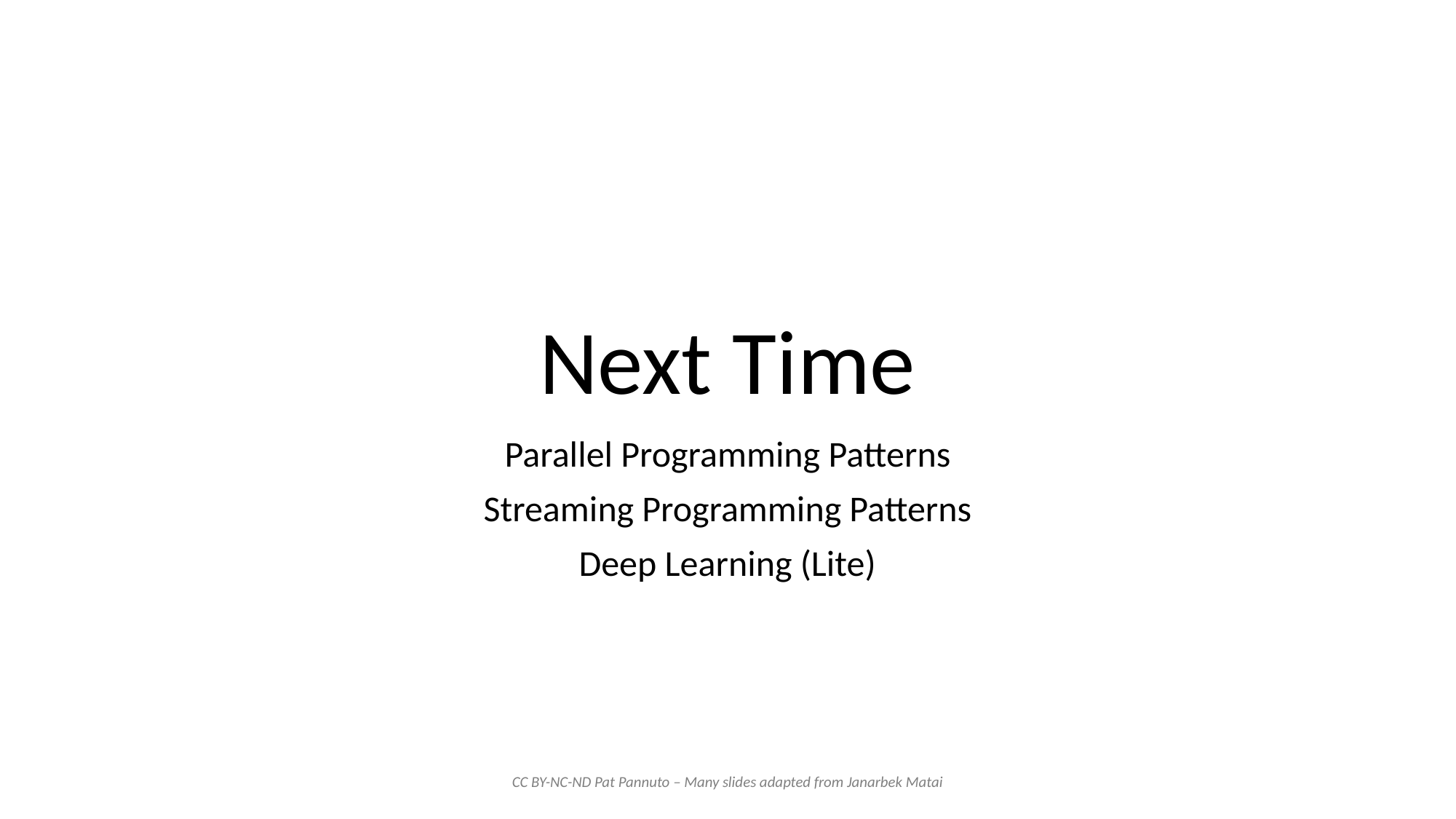

# Next Time
Parallel Programming Patterns
Streaming Programming Patterns
Deep Learning (Lite)
CC BY-NC-ND Pat Pannuto – Many slides adapted from Janarbek Matai